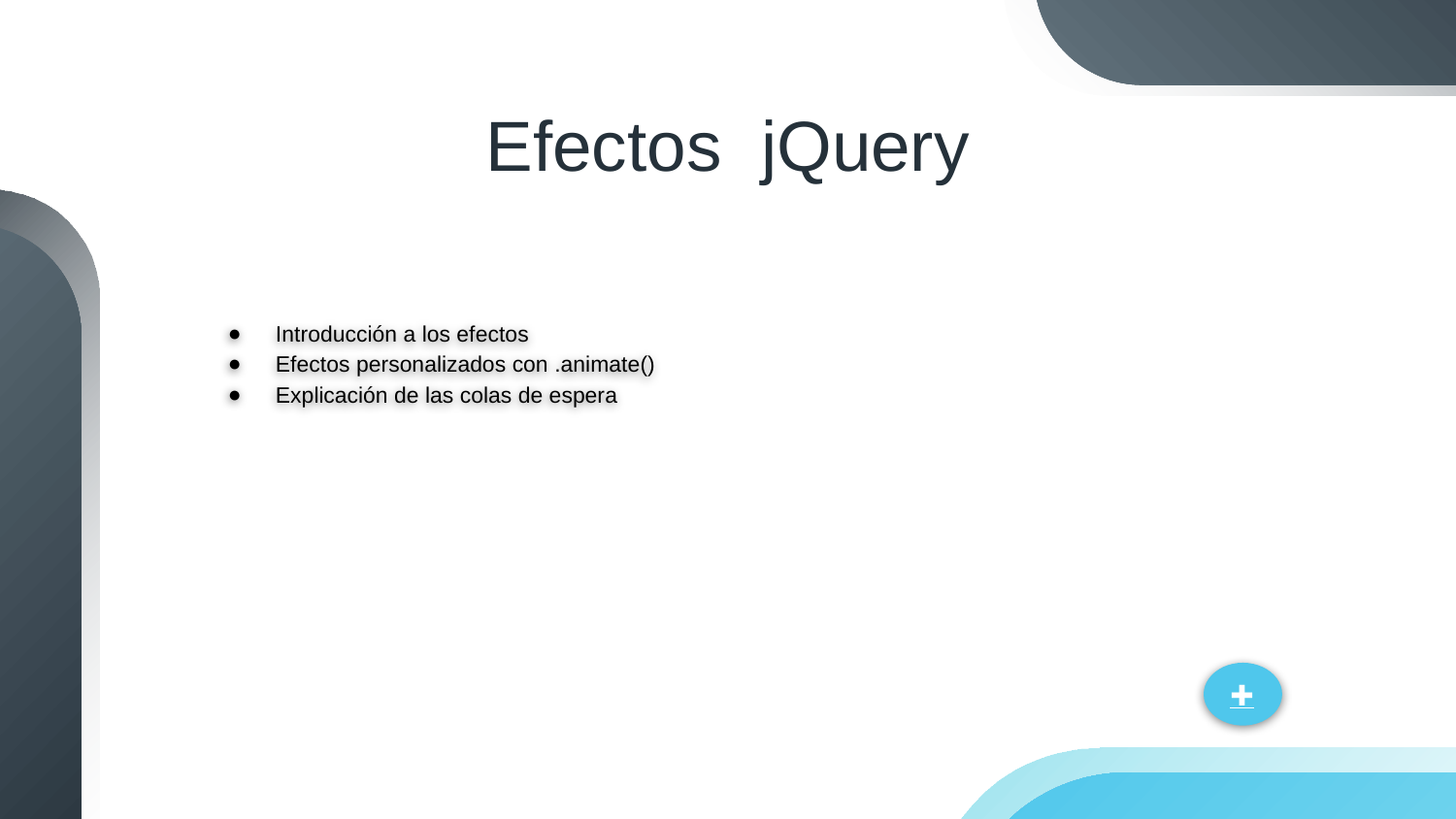

# Efectos  jQuery
Introducción a los efectos
Efectos personalizados con .animate()
Explicación de las colas de espera

✚